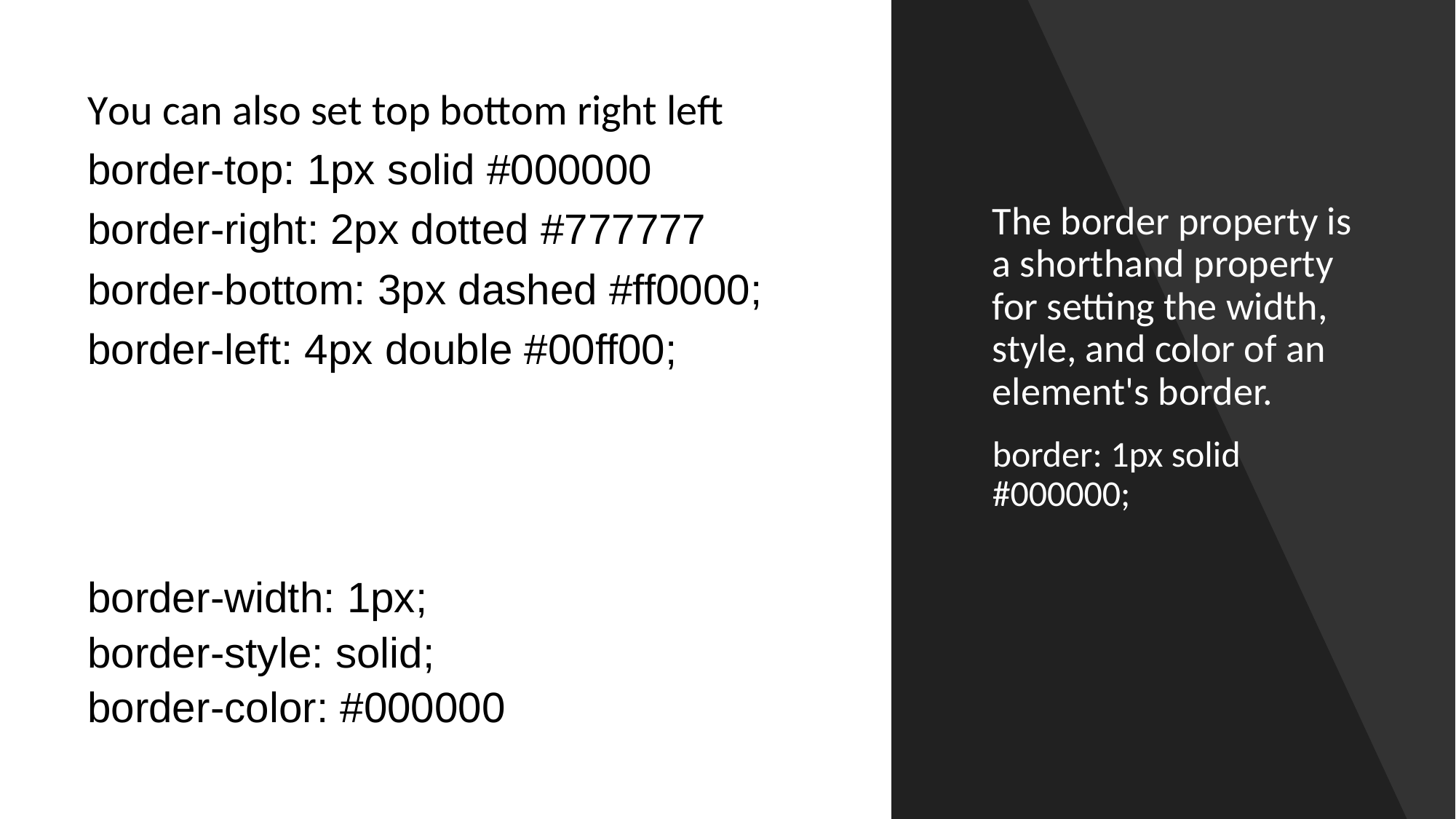

You can also set top bottom right left
border-top: 1px solid #000000
border-right: 2px dotted #777777
border-bottom: 3px dashed #ff0000;
border-left: 4px double #00ff00;
# The border property is a shorthand property for setting the width, style, and color of an element's border.
border: 1px solid #000000;

border-width: 1px;
border-style: solid;
border-color: #000000;